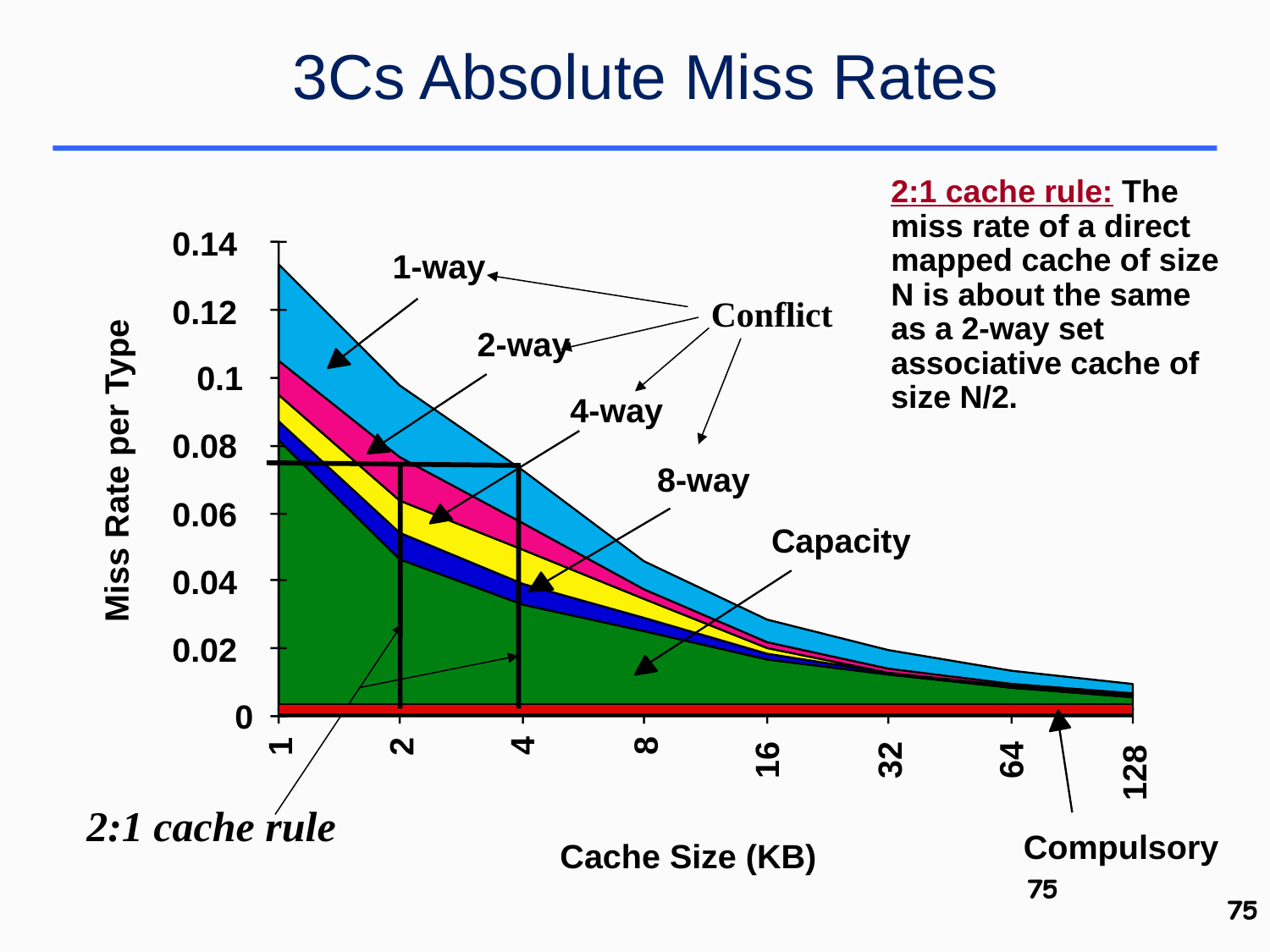

3Cs Absolute Miss Rates

2:1 cache rule: The miss rate of a direct mapped cache of size N is about the same as a 2-way set associative cache of size N/2.

0.14

1-way

Conflict

2-way

4-way

8-way

0.12

0.1

0.08

Miss Rate per Type

0.06

Capacity
0.04

0.02

0

4
8
1
2
16
32
64
128
2:1 cache rule
Compulsory
Cache Size (KB)
75
75